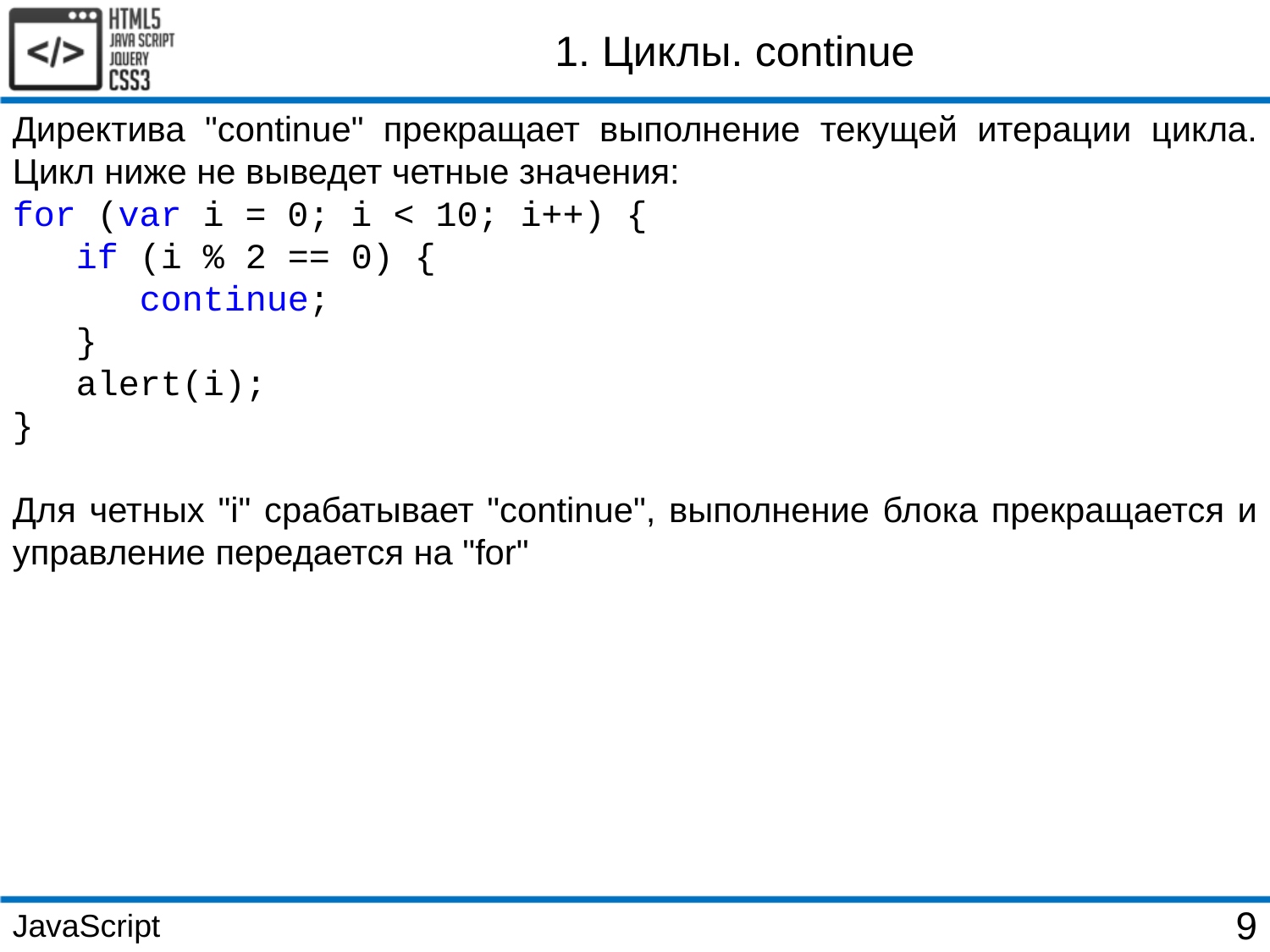

1. Циклы. continue
Директива "continue" прекращает выполнение текущей итерации цикла. Цикл ниже не выведет четные значения:
for (var i = 0; i < 10; i++) {
   if (i % 2 == 0) {
      continue;
   }
   alert(i);
}

Для четных "i" срабатывает "continue", выполнение блока прекращается и управление передается на "for"
JavaScript
9